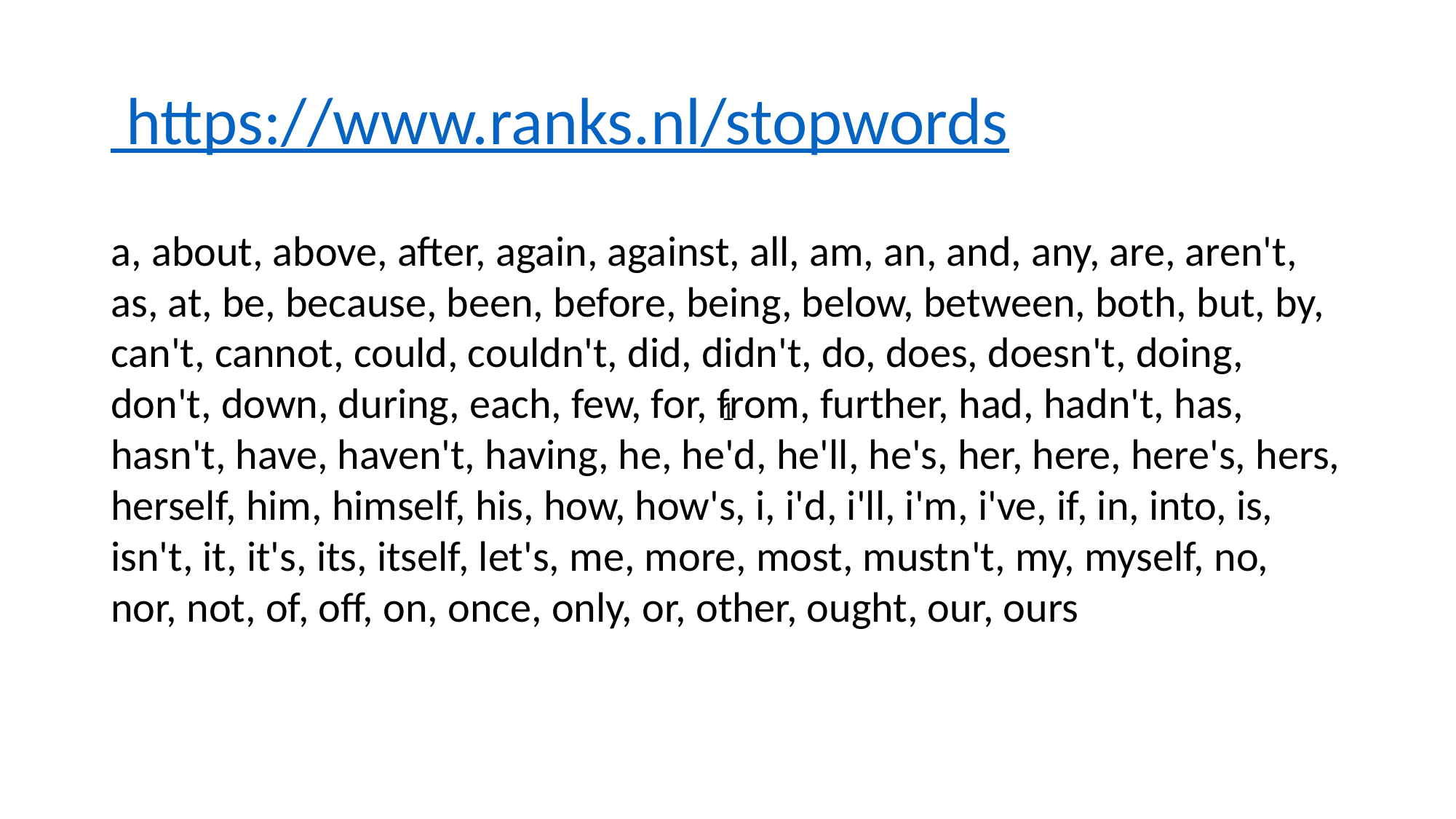

# ﻿ https://www.ranks.nl/stopwords
a, about, above, after, again, against, all, am, an, and, any, are, aren't, as, at, be, because, been, before, being, below, between, both, but, by, can't, cannot, could, couldn't, did, didn't, do, does, doesn't, doing, don't, down, during, each, few, for, from, further, had, hadn't, has, hasn't, have, haven't, having, he, he'd, he'll, he's, her, here, here's, hers, herself, him, himself, his, how, how's, i, i'd, i'll, i'm, i've, if, in, into, is, isn't, it, it's, its, itself, let's, me, more, most, mustn't, my, myself, no, nor, not, of, off, on, once, only, or, other, ought, our, ours
1